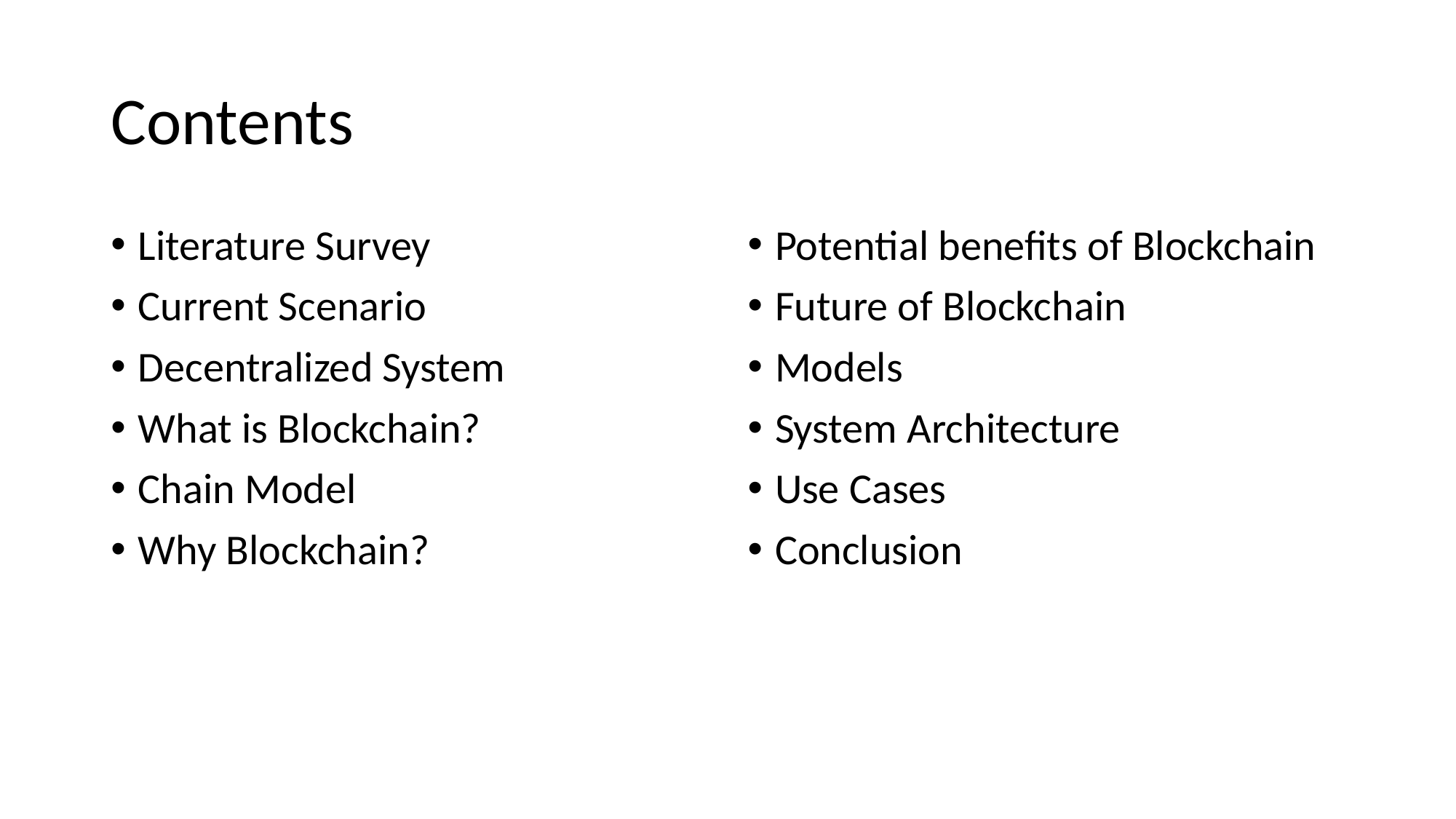

# Contents
Literature Survey
Current Scenario
Decentralized System
What is Blockchain?
Chain Model
Why Blockchain?

Potential benefits of Blockchain
Future of Blockchain
Models
System Architecture
Use Cases
Conclusion